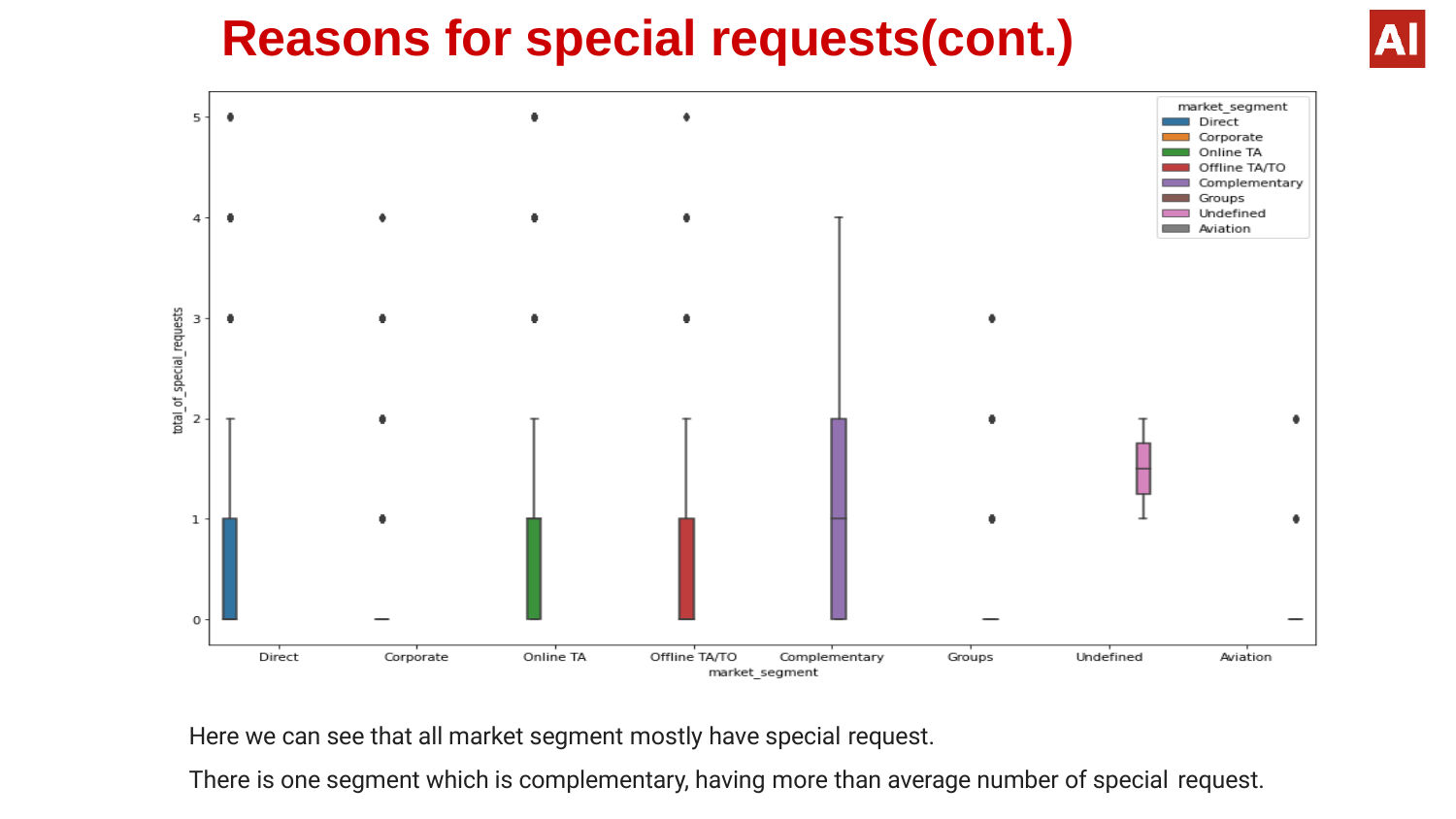

# Reasons for special requests(cont.)

Here we can see that all market segment mostly have special request.
There is one segment which is complementary, having more than average number of special request.